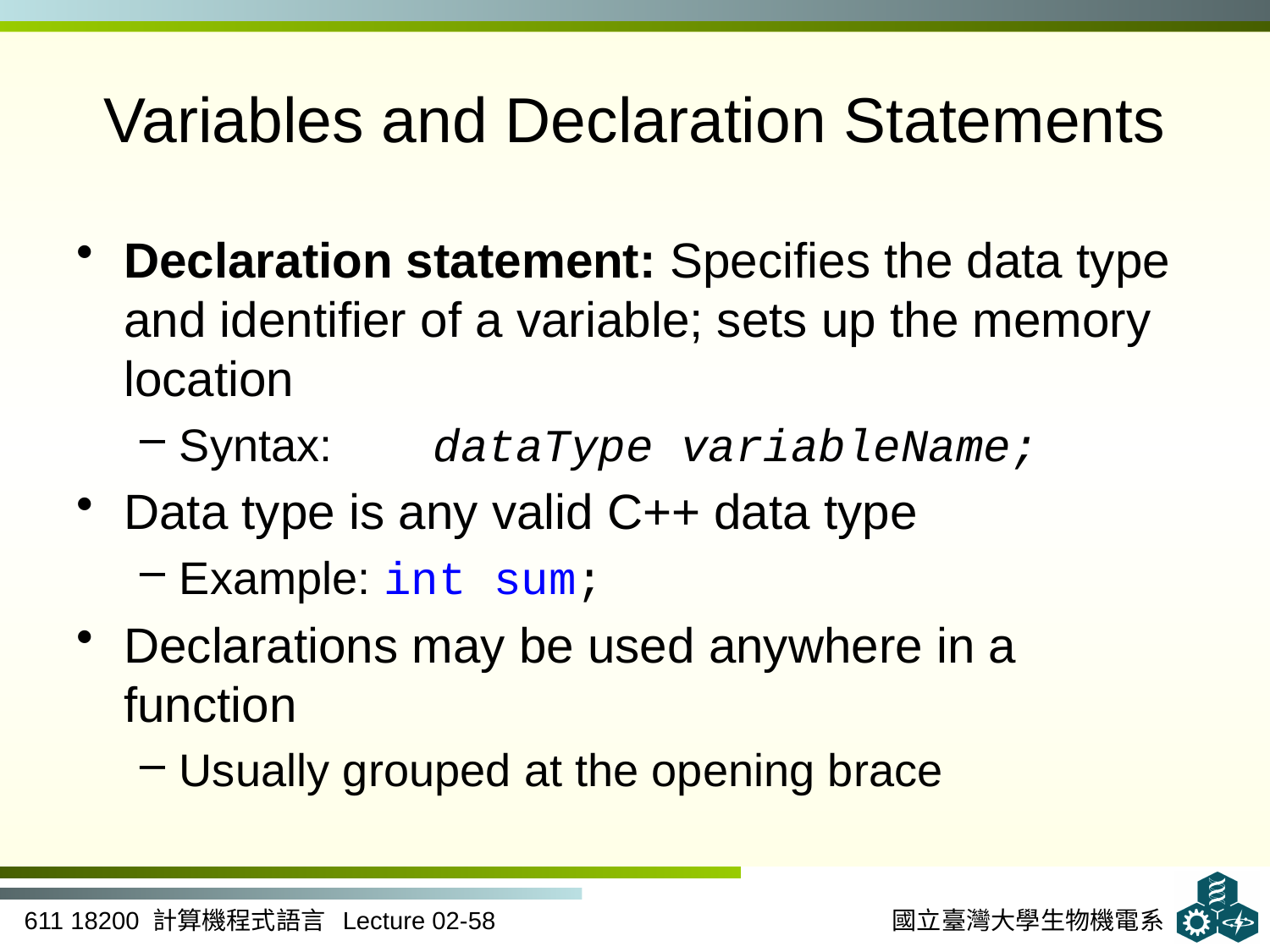

# Variables and Declaration Statements
Declaration statement: Specifies the data type and identifier of a variable; sets up the memory location
Syntax:	dataType variableName;
Data type is any valid C++ data type
Example: int sum;
Declarations may be used anywhere in a function
Usually grouped at the opening brace